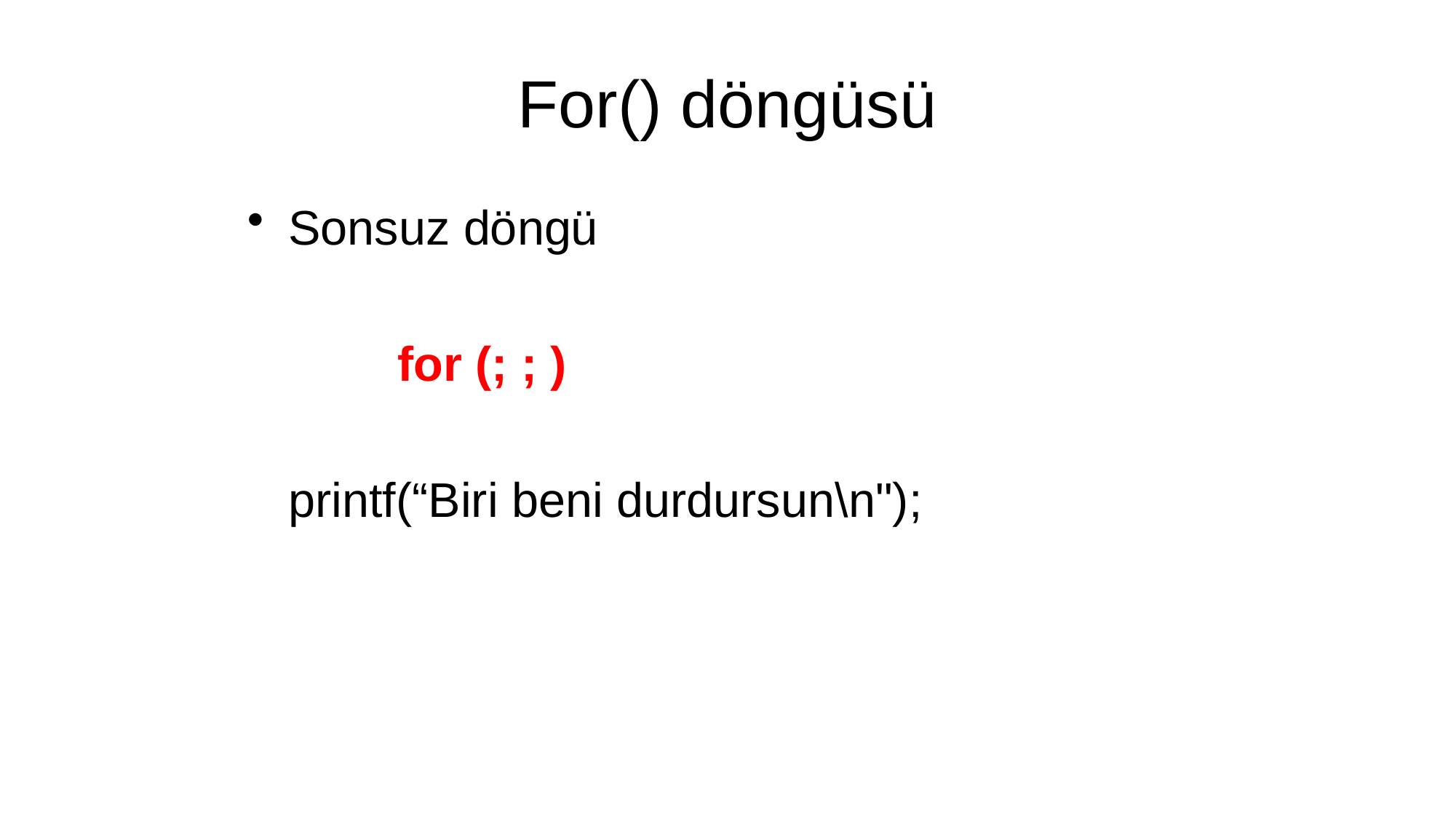

# For() döngüsü
Sonsuz döngü

		for (; ; )

	printf(“Biri beni durdursun\n");